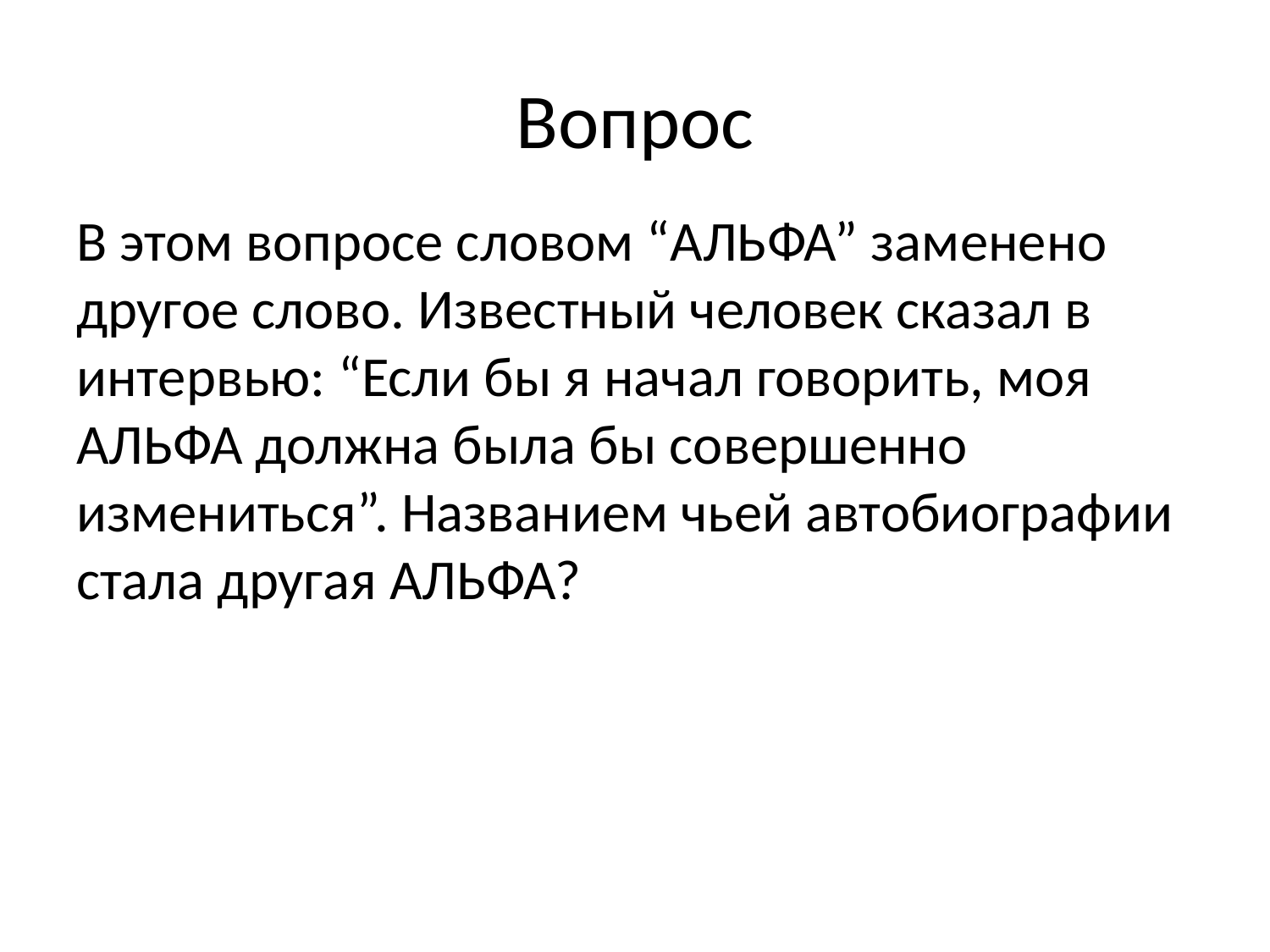

# Вопрос
В этом вопросе словом “АЛЬФА” заменено другое слово. Известный человек сказал в интервью: “Если бы я начал говорить, моя АЛЬФА должна была бы совершенно измениться”. Названием чьей автобиографии стала другая АЛЬФА?